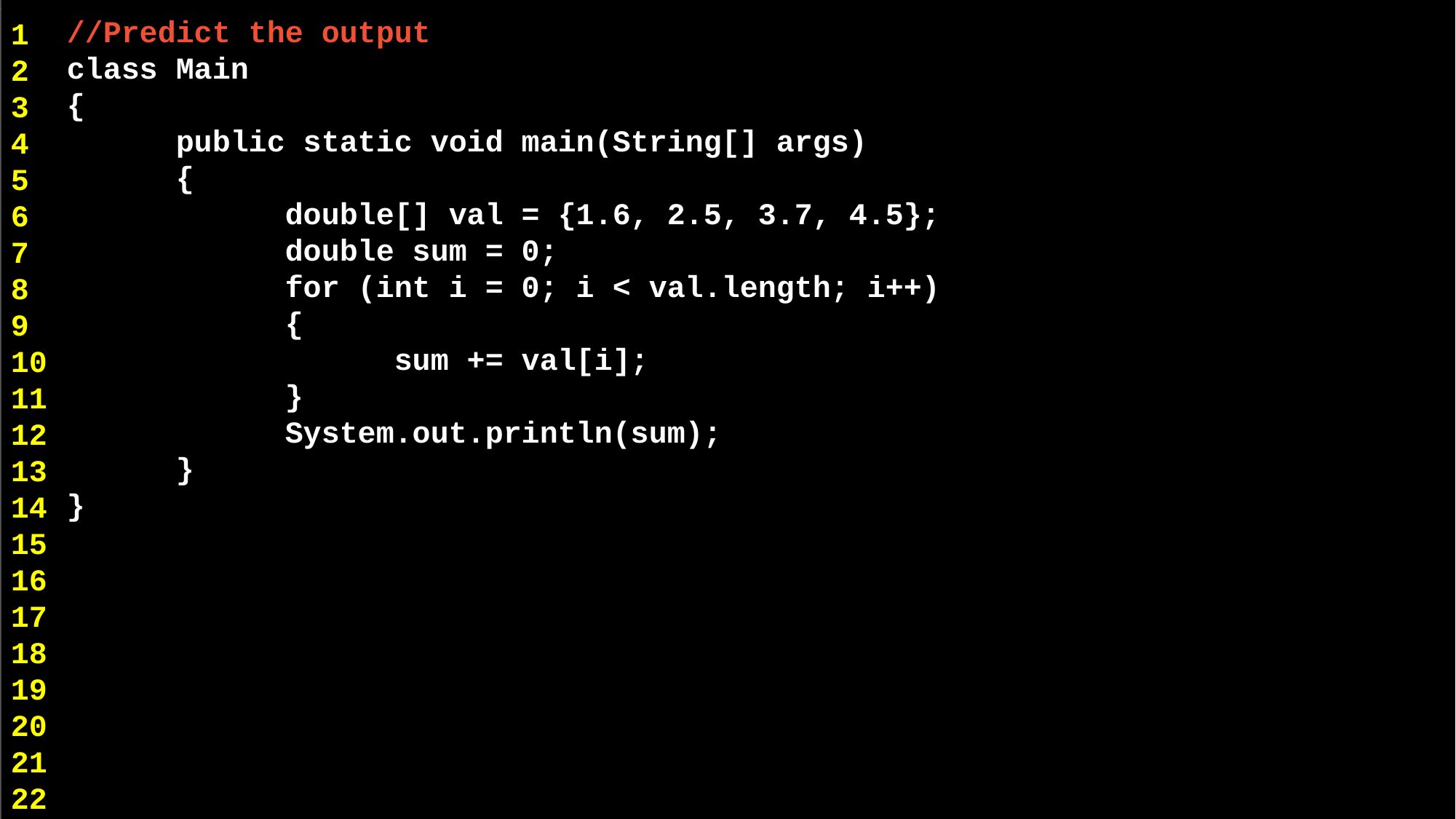

//Predict the output
class Main
{
	public static void main(String[] args)
	{
      	double[] val = {1.6, 2.5, 3.7, 4.5};
	      double sum = 0;
	      for (int i = 0; i < val.length; i++)
       	{
	      	sum += val[i];
      	}
	      System.out.println(sum);
	}
}

1
2
3
4
5
6
7
8
9
10
11
12
13
14
15
16
17
18
19
20
21
22